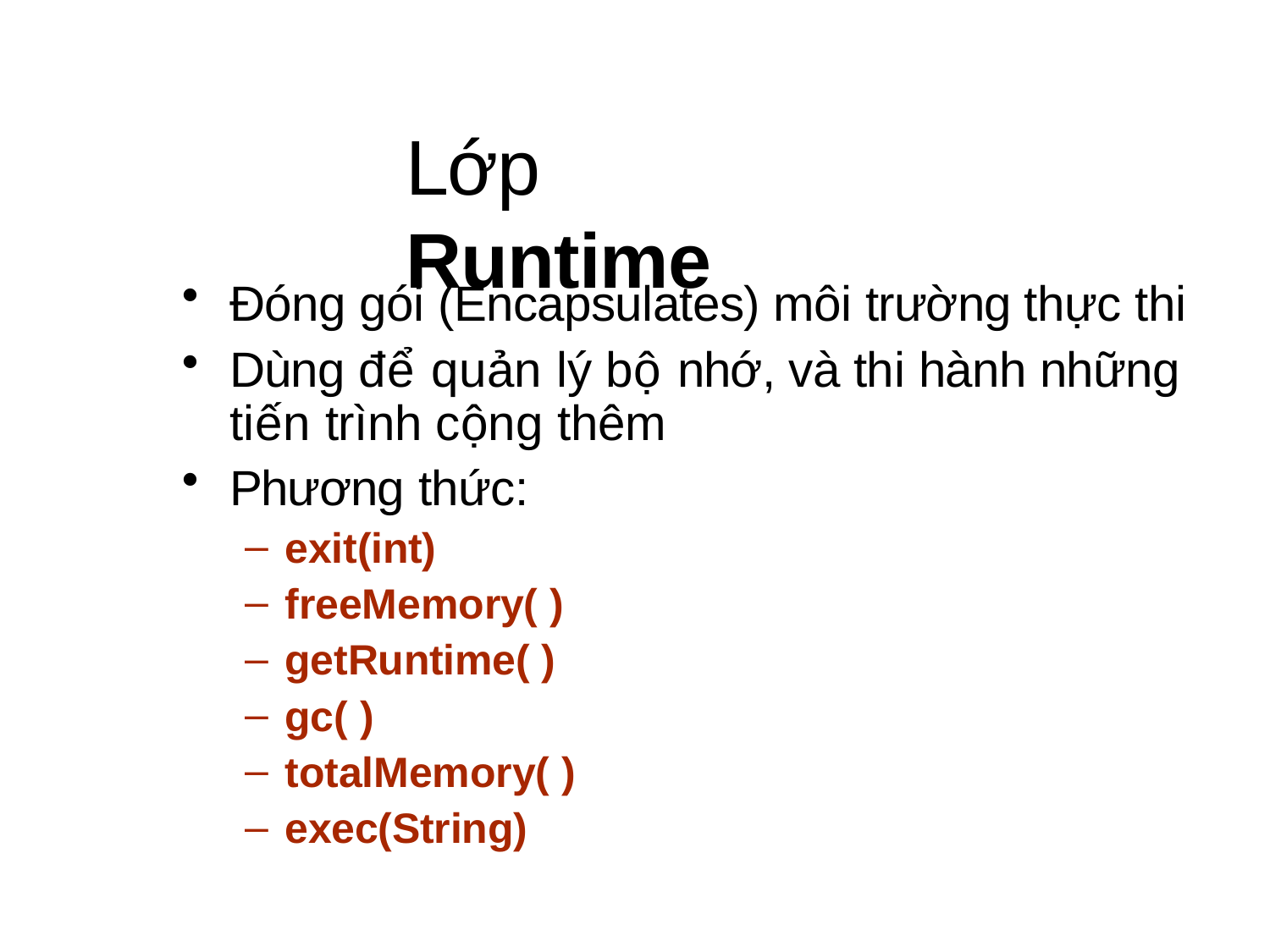

# Lớp Runtime
Đóng gói (Encapsulates) môi trường thực thi
Dùng để quản lý bộ nhớ, và thi hành những  tiến trình cộng thêm
Phương thức:
exit(int)
freeMemory( )
getRuntime( )
gc( )
totalMemory( )
exec(String)